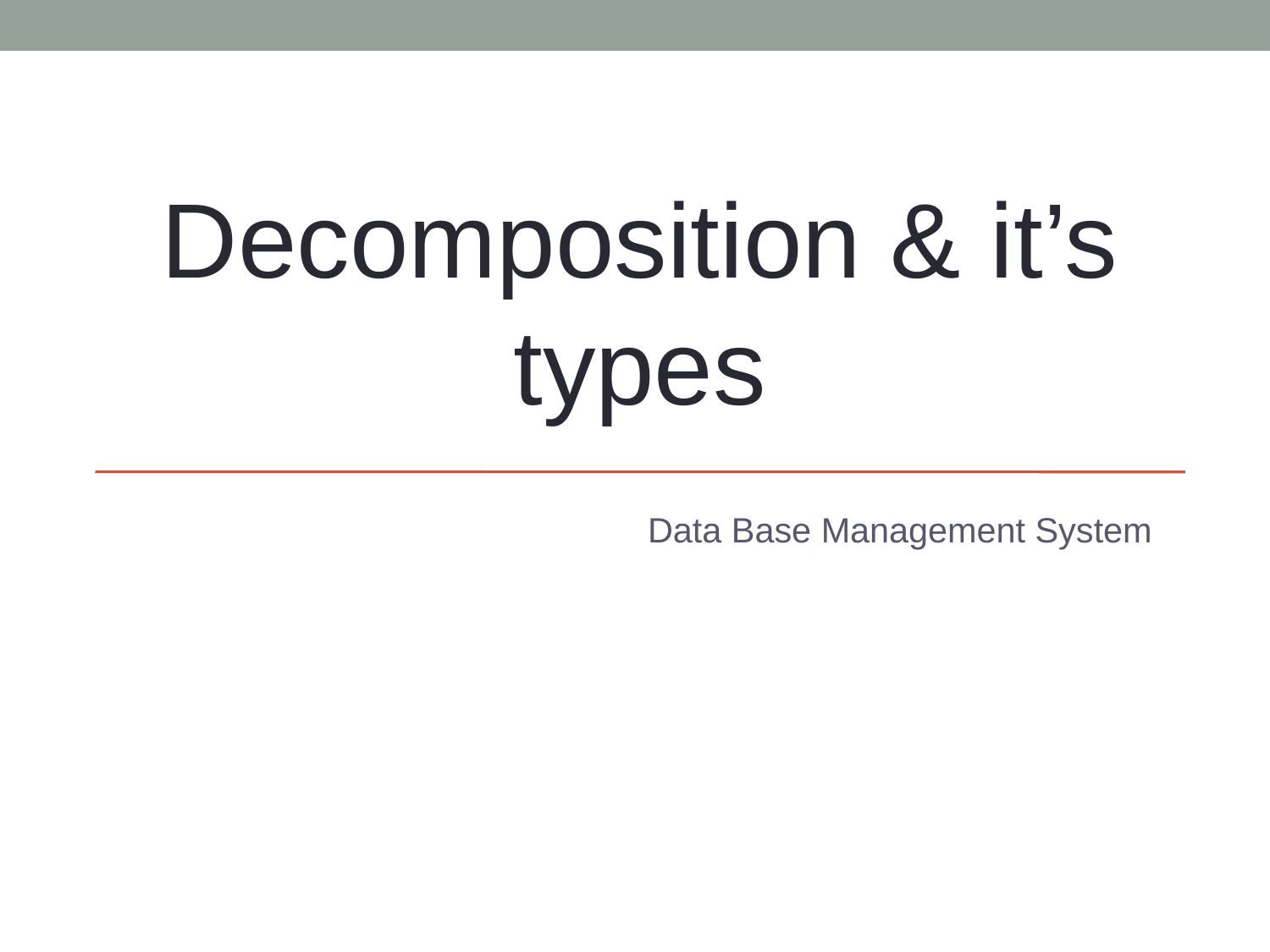

Decomposition & it’s types
Data Base Management System